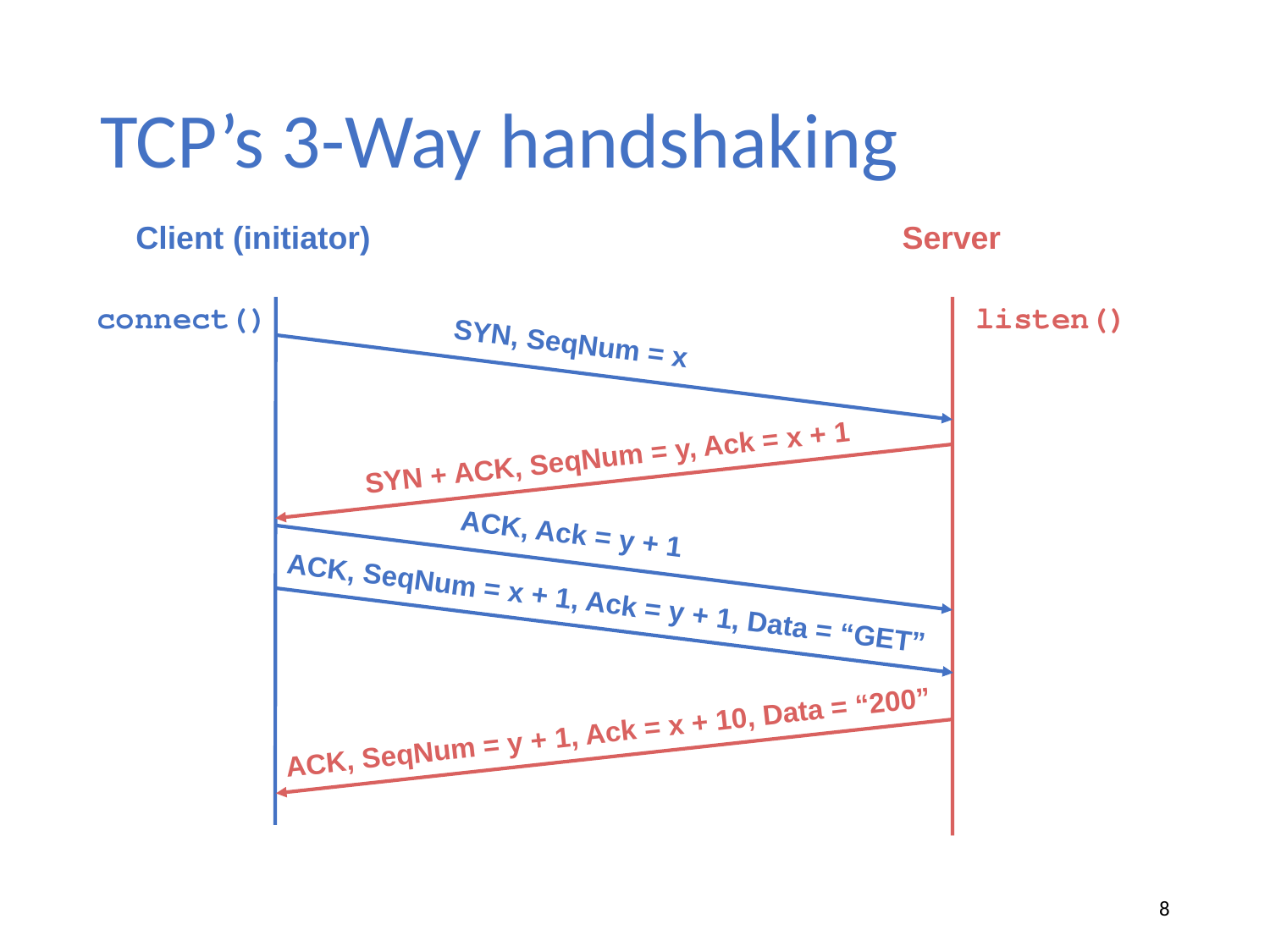

# TCP’s 3-Way handshaking
Server
Client (initiator)
connect()
listen()

SYN, SeqNum = x

SYN + ACK, SeqNum = y, Ack = x + 1

ACK, Ack = y + 1

ACK, SeqNum = x + 1, Ack = y + 1, Data = “GET”

ACK, SeqNum = y + 1, Ack = x + 10, Data = “200”

8